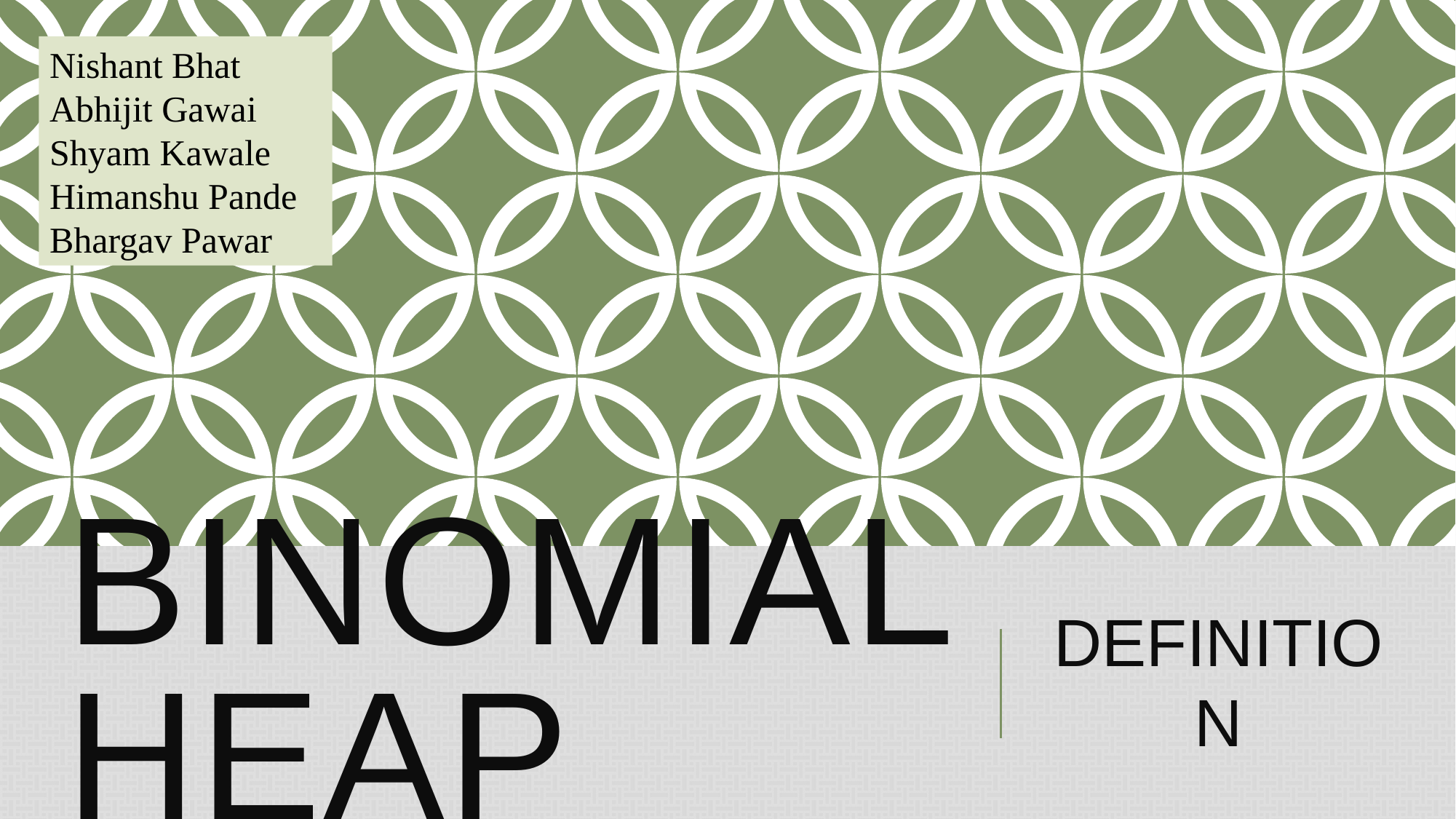

Nishant Bhat
Abhijit Gawai
Shyam Kawale
Himanshu Pande
Bhargav Pawar
# BINOMIAL HEAP
DEFINITION